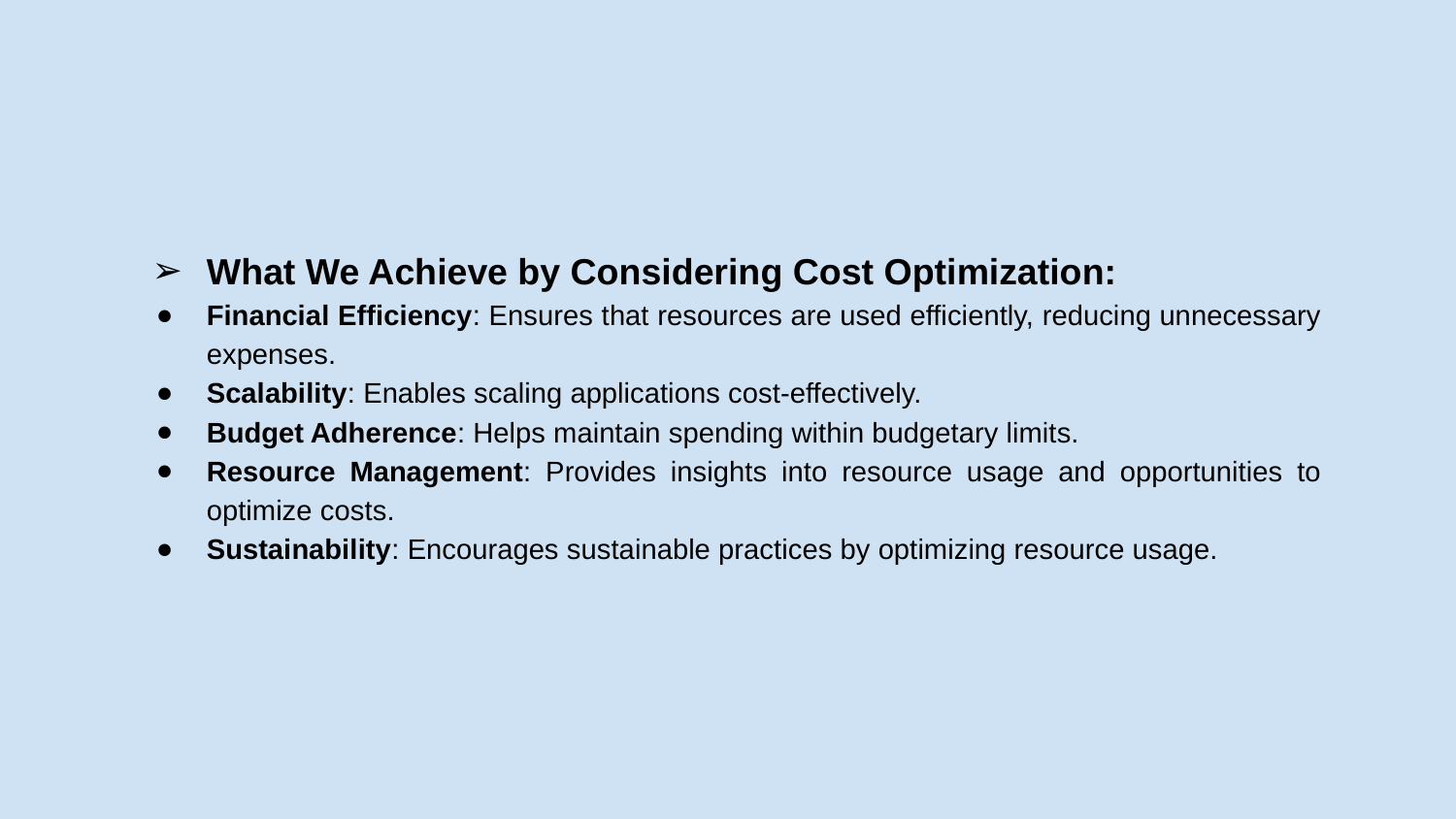

What We Achieve by Considering Cost Optimization:
Financial Efficiency: Ensures that resources are used efficiently, reducing unnecessary expenses.
Scalability: Enables scaling applications cost-effectively.
Budget Adherence: Helps maintain spending within budgetary limits.
Resource Management: Provides insights into resource usage and opportunities to optimize costs.
Sustainability: Encourages sustainable practices by optimizing resource usage.